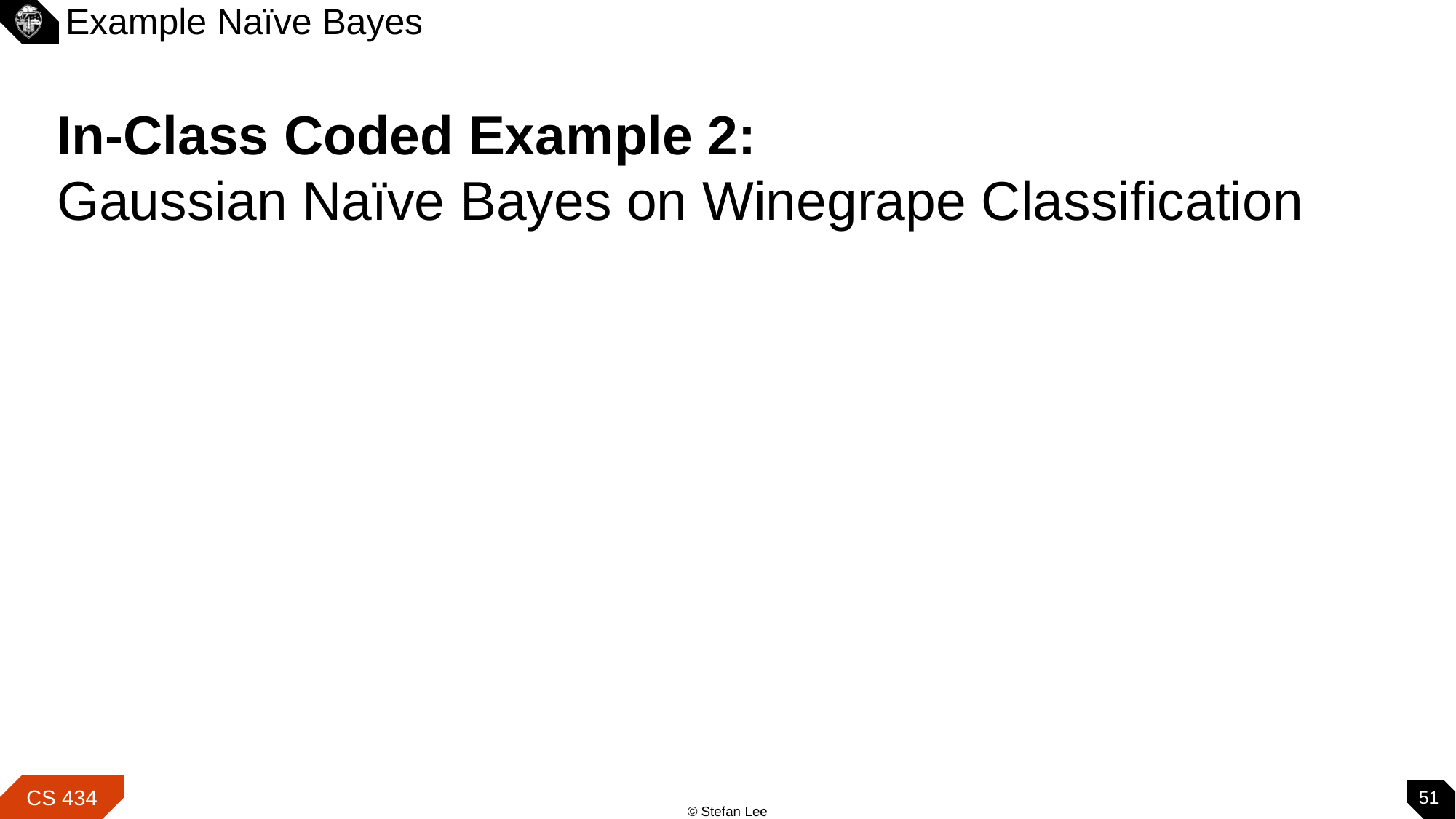

# Example Naïve Bayes
In-Class Coded Example 2:
Gaussian Naïve Bayes on Winegrape Classification
51